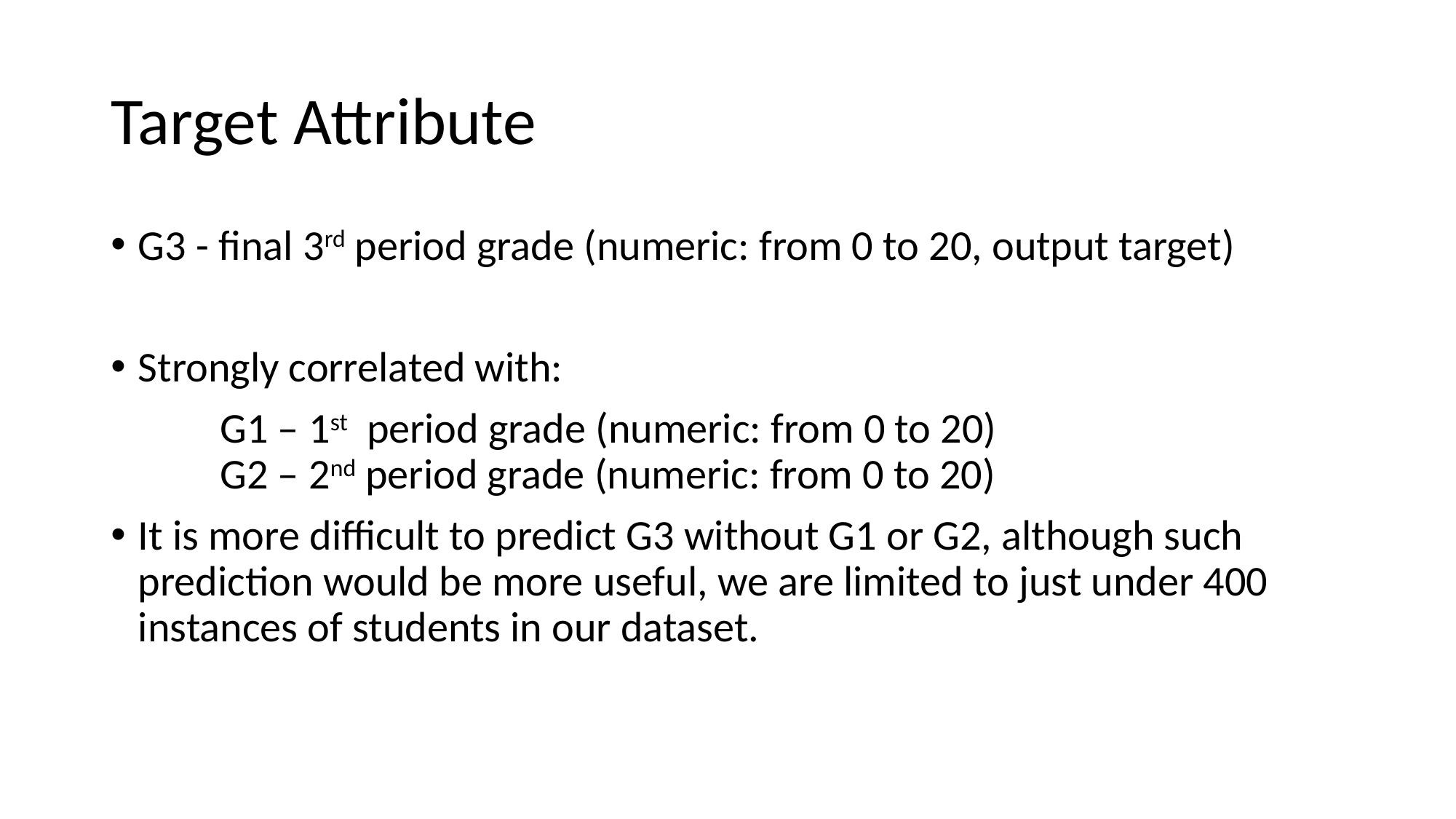

# Target Attribute
G3 - final 3rd period grade (numeric: from 0 to 20, output target)

Strongly correlated with:
	G1 – 1st  period grade (numeric: from 0 to 20) 
	G2 – 2nd period grade (numeric: from 0 to 20)
It is more difficult to predict G3 without G1 or G2, although such prediction would be more useful, we are limited to just under 400 instances of students in our dataset.